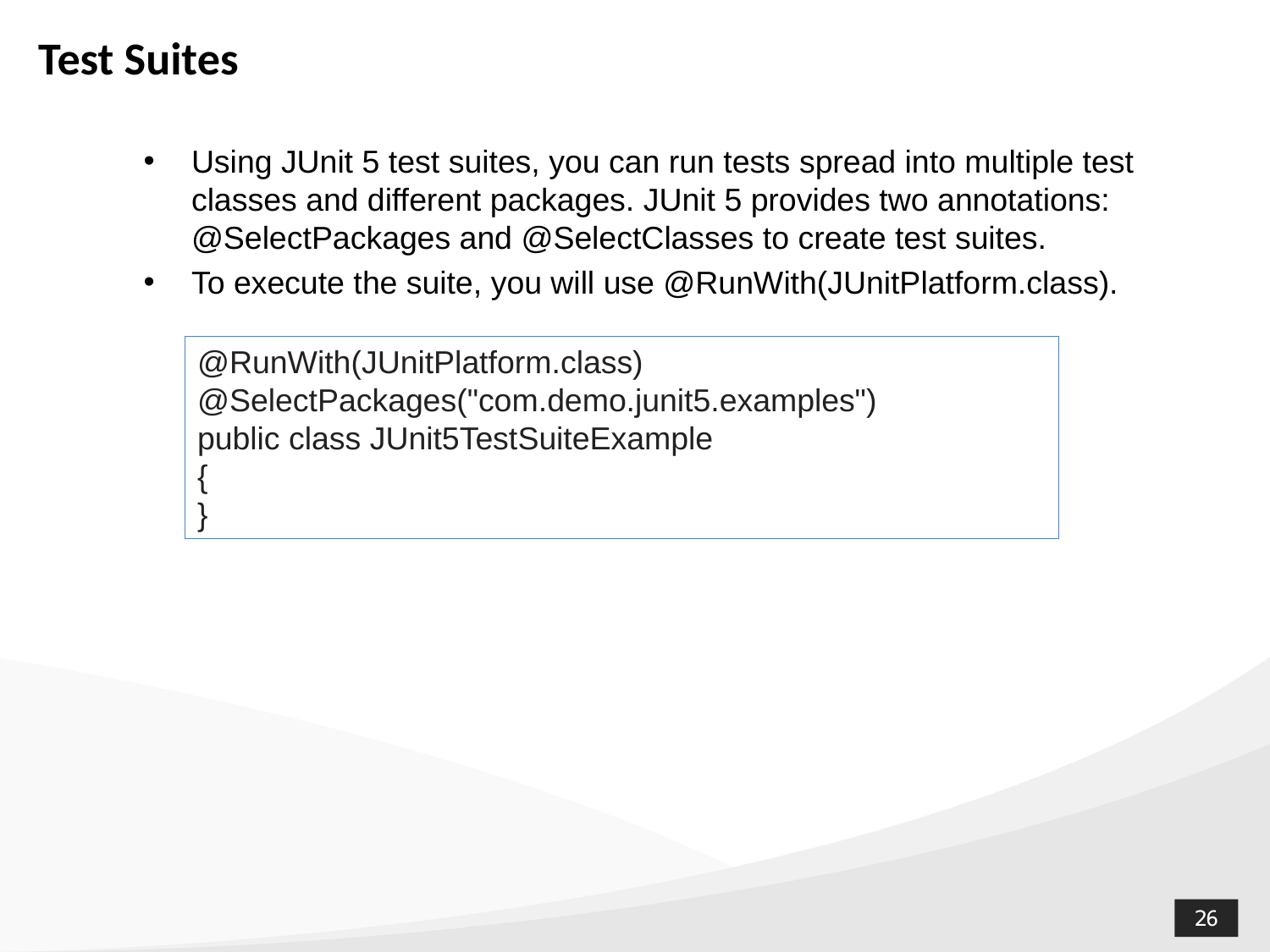

# Test Suites

Using JUnit 5 test suites, you can run tests spread into multiple test classes and different packages. JUnit 5 provides two annotations: 
@SelectPackages and @SelectClasses to create test suites.
To execute the suite, you will use @RunWith(JUnitPlatform.class).
@RunWith(JUnitPlatform.class)
@SelectPackages("com.demo.junit5.examples")
public class JUnit5TestSuiteExample
{
}